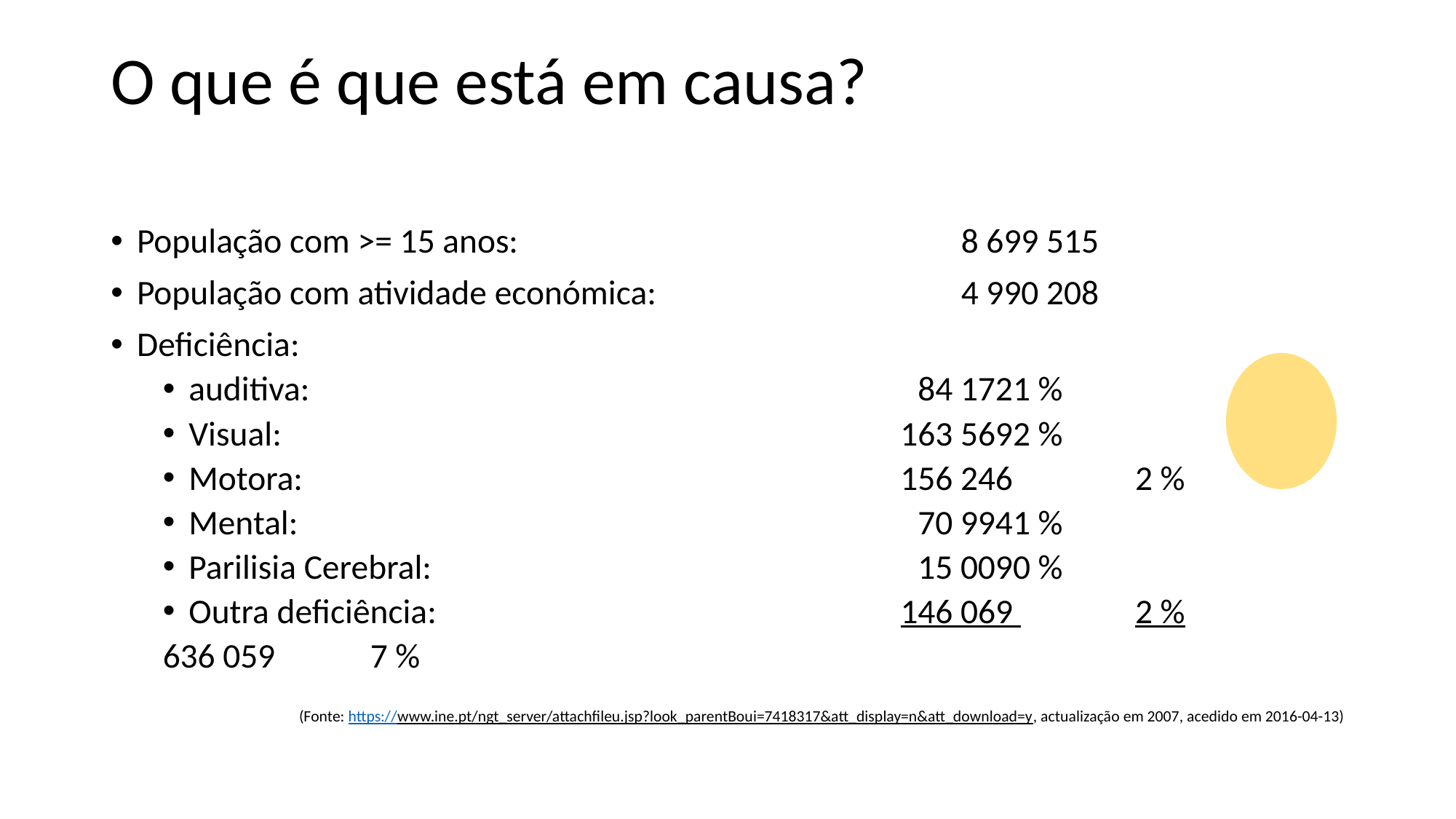

# O que é que está em causa?
População com >= 15 anos:			8 699 515
População com atividade económica:		4 990 208
Deficiência:
auditiva:	 84 172		1 %
Visual:	 163 569		2 %
Motora:	 156 246	 	2 %
Mental:	 70 994		1 %
Parilisia Cerebral:	 15 009		0 %
Outra deficiência:	 146 069	 	2 %
	636 059		7 %

(Fonte: https://www.ine.pt/ngt_server/attachfileu.jsp?look_parentBoui=7418317&att_display=n&att_download=y, actualização em 2007, acedido em 2016-04-13)